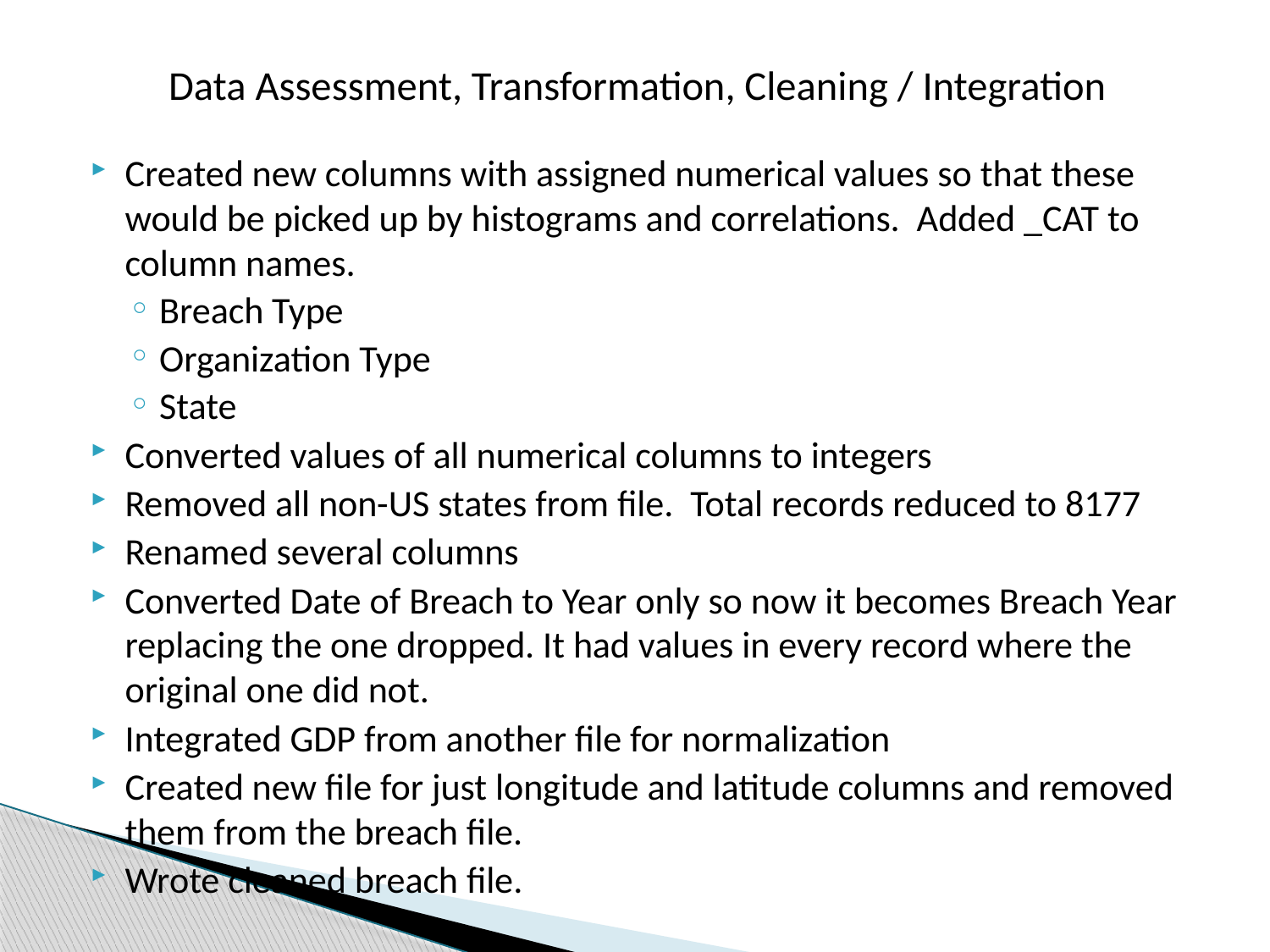

Data Assessment, Transformation, Cleaning / Integration

Created new columns with assigned numerical values so that these would be picked up by histograms and correlations.  Added _CAT to column names.
Breach Type
Organization Type
State
Converted values of all numerical columns to integers
Removed all non-US states from file.  Total records reduced to 8177
Renamed several columns
Converted Date of Breach to Year only so now it becomes Breach Year replacing the one dropped. It had values in every record where the original one did not.
Integrated GDP from another file for normalization
Created new file for just longitude and latitude columns and removed them from the breach file.
Wrote cleaned breach file.